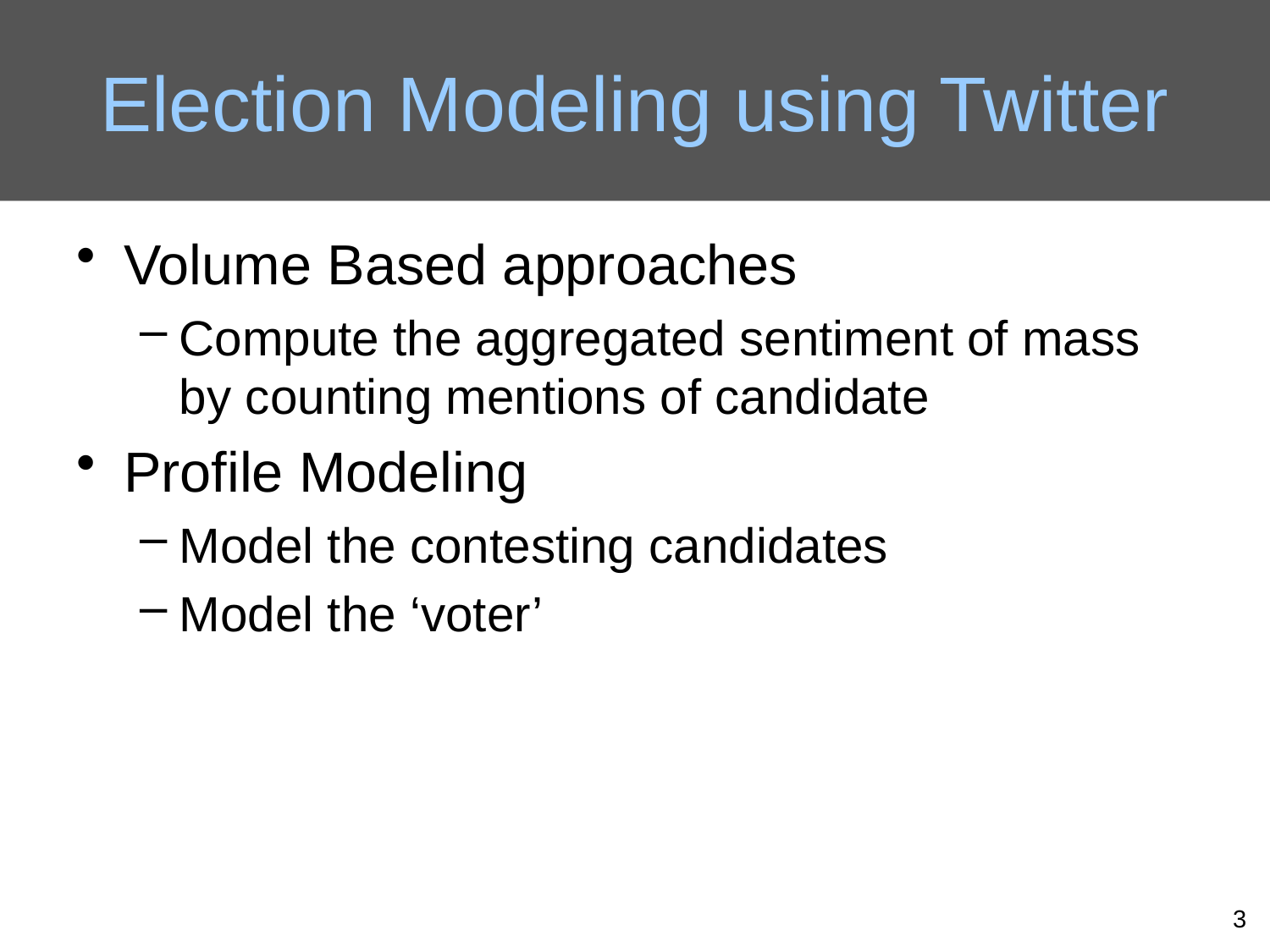

# Election Modeling using Twitter
Volume Based approaches
Compute the aggregated sentiment of mass by counting mentions of candidate
Profile Modeling
Model the contesting candidates
Model the ‘voter’
3